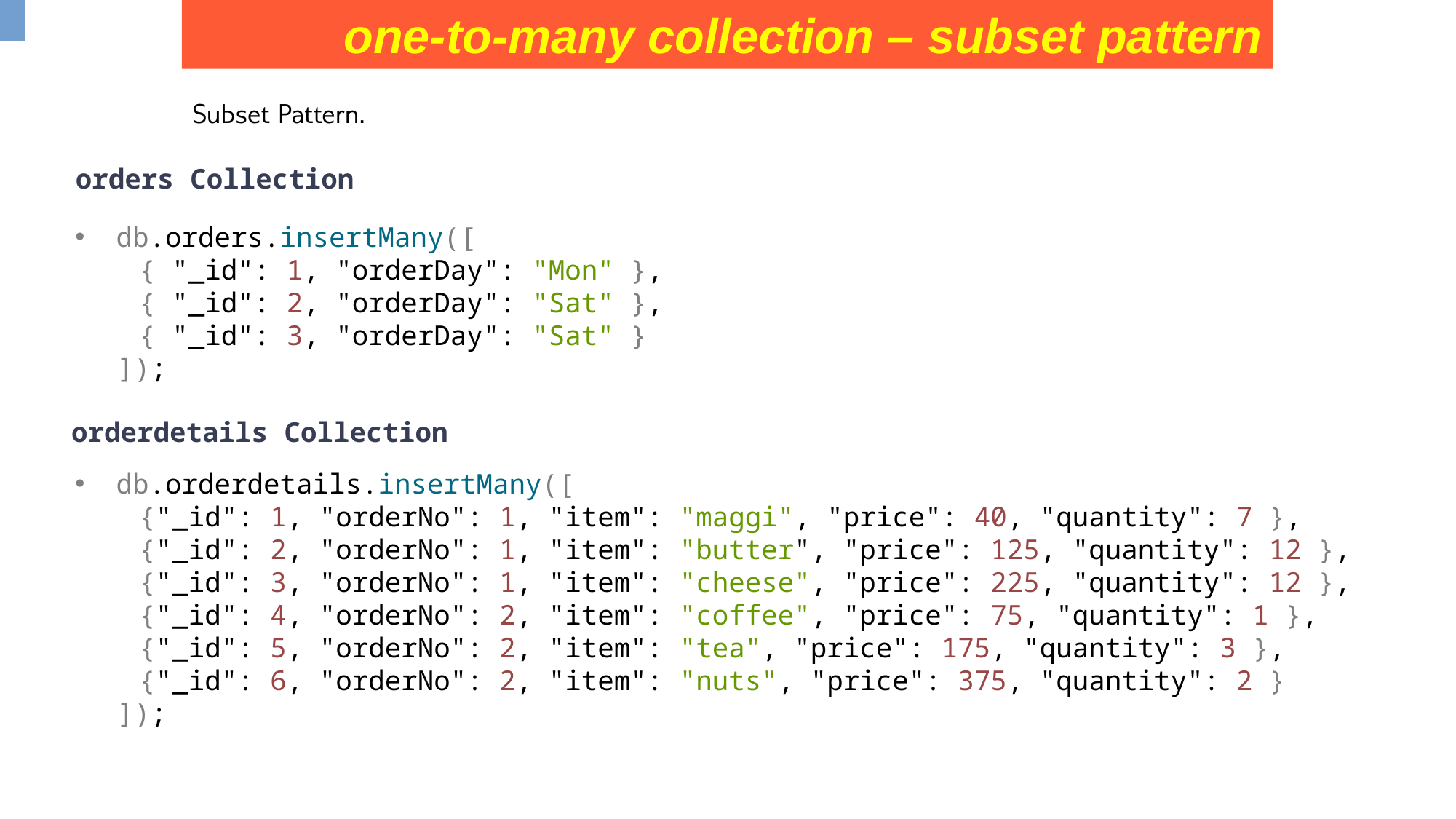

one-to-many collection – subset pattern
Subset Pattern.
orders Collection
db.orders.insertMany([
{ "_id": 1, "orderDay": "Mon" },
{ "_id": 2, "orderDay": "Sat" },
{ "_id": 3, "orderDay": "Sat" }
]);
orderdetails Collection
db.orderdetails.insertMany([
{"_id": 1, "orderNo": 1, "item": "maggi", "price": 40, "quantity": 7 },
{"_id": 2, "orderNo": 1, "item": "butter", "price": 125, "quantity": 12 },
{"_id": 3, "orderNo": 1, "item": "cheese", "price": 225, "quantity": 12 },
{"_id": 4, "orderNo": 2, "item": "coffee", "price": 75, "quantity": 1 },
{"_id": 5, "orderNo": 2, "item": "tea", "price": 175, "quantity": 3 },
{"_id": 6, "orderNo": 2, "item": "nuts", "price": 375, "quantity": 2 }
]);